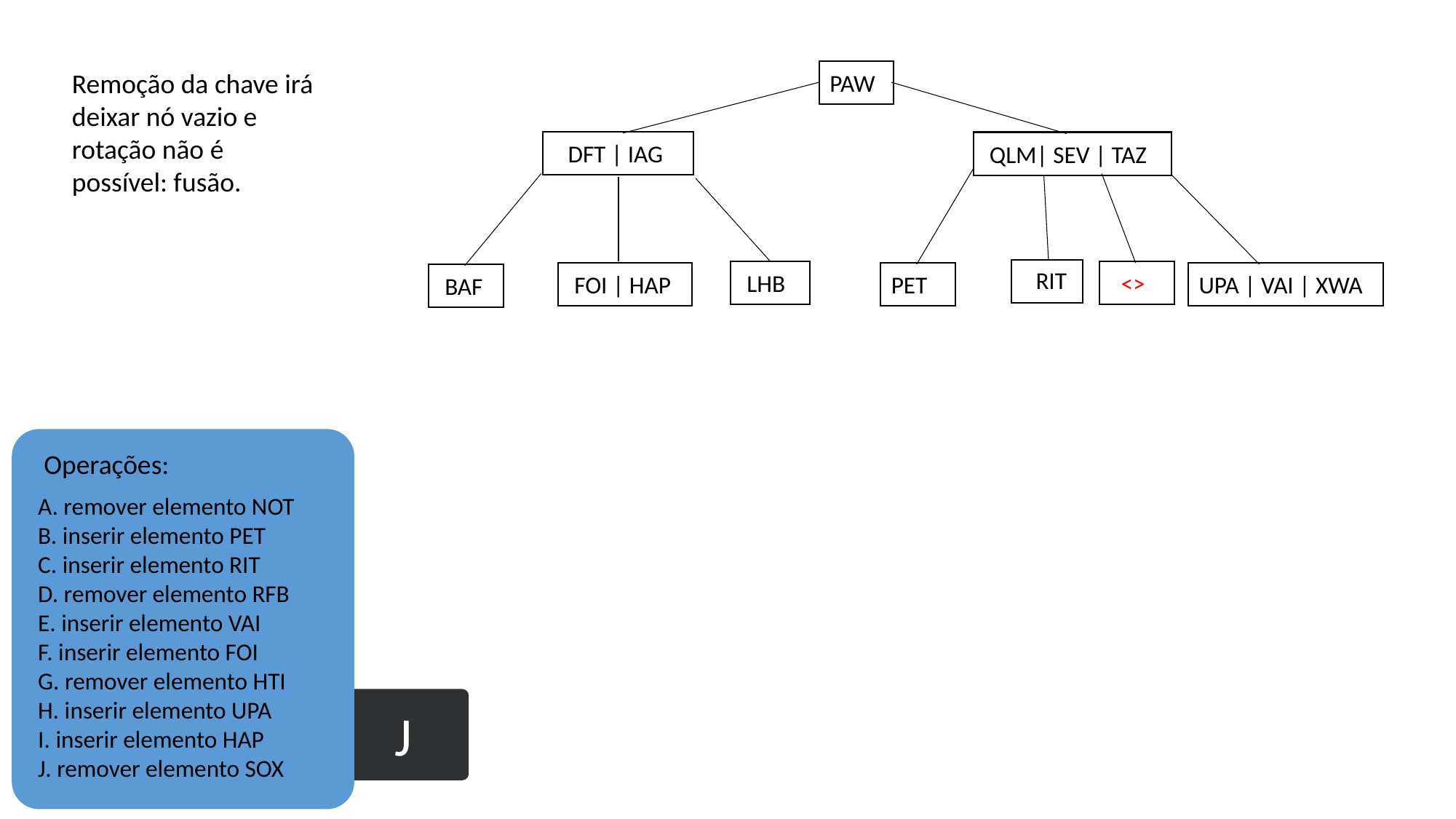

Remoção da chave irá
deixar nó vazio e
rotação não é
possível: fusão.

PAW

DFT | IAG

 QLM| SEV | TAZ

  RIT

  <>

 FOI | HAP

PET

UPA | VAI | XWA
 LHB

 BAF

 Operações:
A. remover elemento NOT
B. inserir elemento PET
C. inserir elemento RIT
D. remover elemento RFB
E. inserir elemento VAI
F. inserir elemento FOI
G. remover elemento HTI
H. inserir elemento UPA
I. inserir elemento HAP
J. remover elemento SOX

J